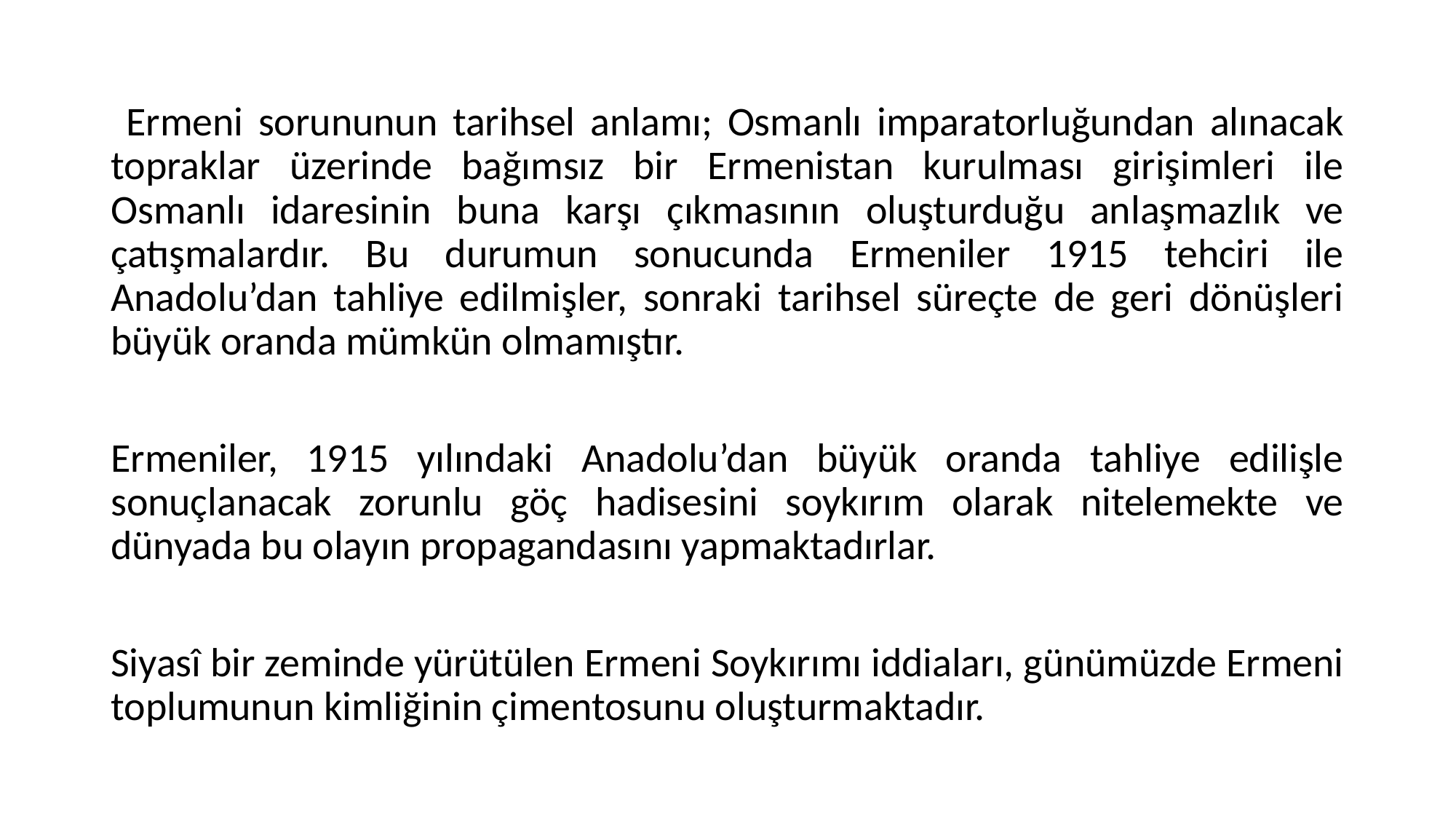

#
 Ermeni sorununun tarihsel anlamı; Osmanlı imparatorluğundan alınacak topraklar üzerinde bağımsız bir Ermenistan kurulması girişimleri ile Osmanlı idaresinin buna karşı çıkmasının oluşturduğu anlaşmazlık ve çatışmalardır. Bu durumun sonucunda Ermeniler 1915 tehciri ile Anadolu’dan tahliye edilmişler, sonraki tarihsel süreçte de geri dönüşleri büyük oranda mümkün olmamıştır.

Ermeniler, 1915 yılındaki Anadolu’dan büyük oranda tahliye edilişle sonuçlanacak zorunlu göç hadisesini soykırım olarak nitelemekte ve dünyada bu olayın propagandasını yapmaktadırlar.

Siyasî bir zeminde yürütülen Ermeni Soykırımı iddiaları, günümüzde Ermeni toplumunun kimliğinin çimentosunu oluşturmaktadır.